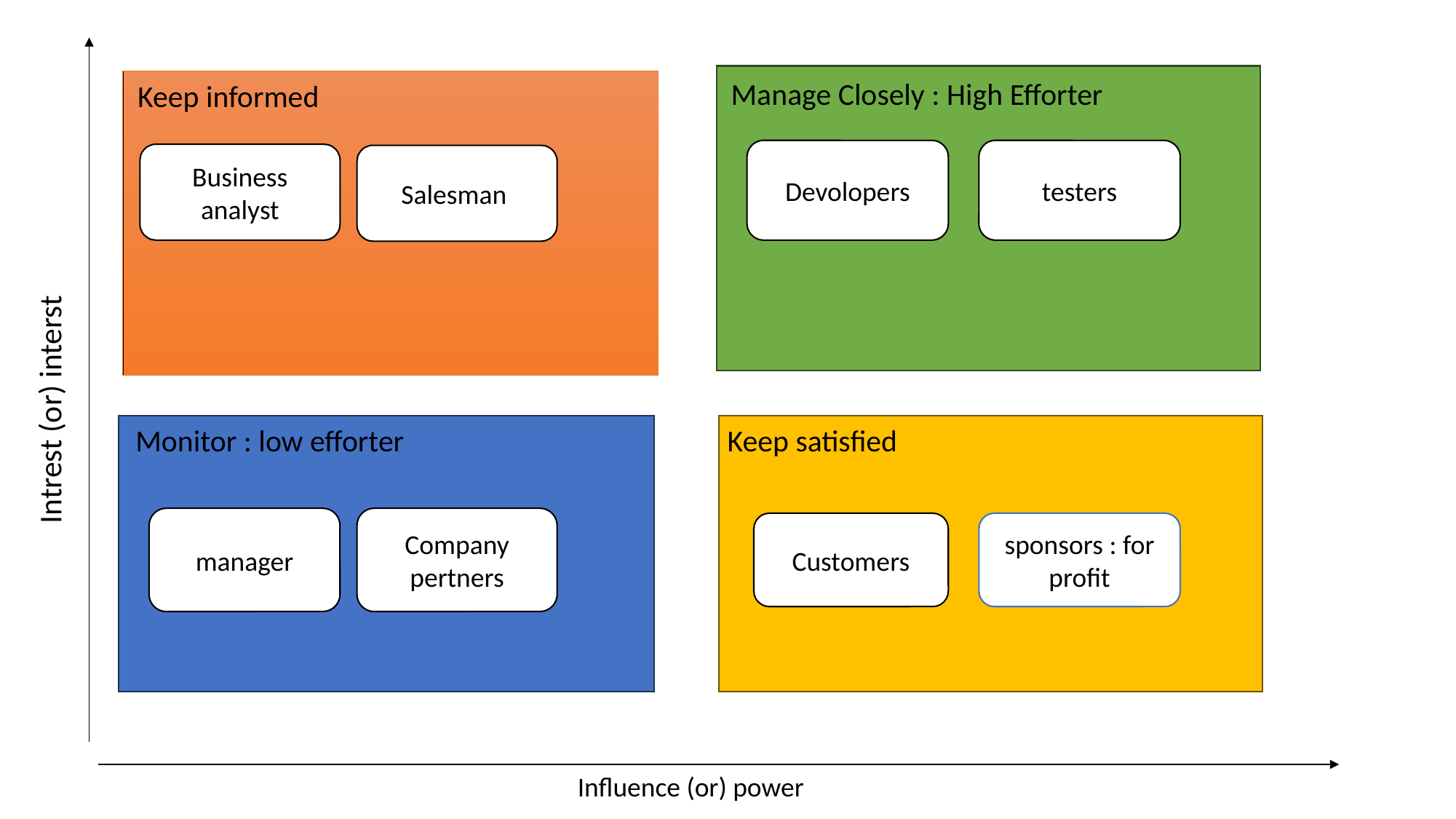

Manage Closely : High Efforter

Keep informed
Devolopers
testers
Business analyst
Salesman
Intrest (or) interst
Monitor : low efforter
Keep satisfied

Company pertners
manager
Customers
sponsors : for profit
#
Influence (or) power